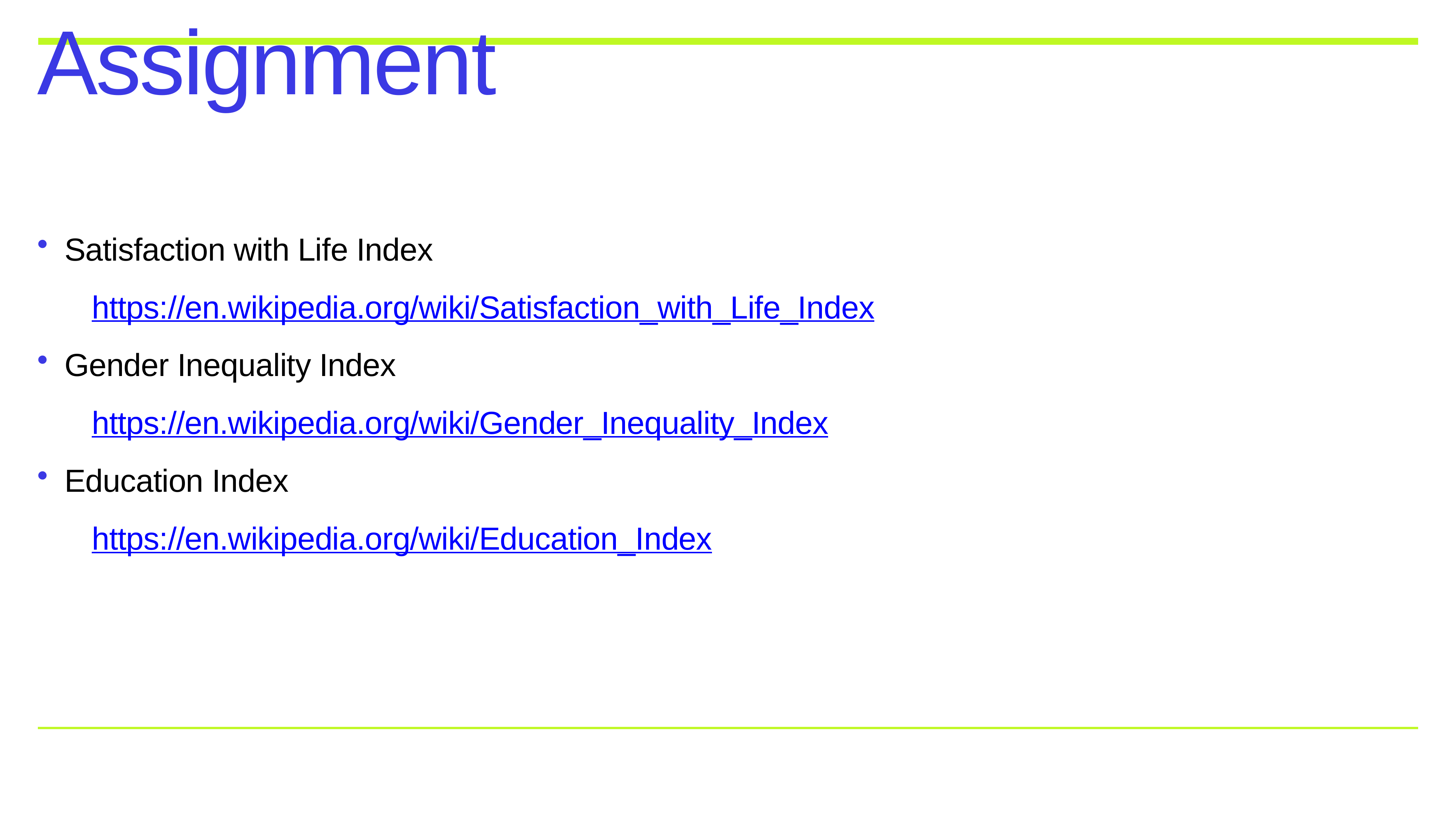

# Assignment
Satisfaction with Life Index
https://en.wikipedia.org/wiki/Satisfaction_with_Life_Index
Gender Inequality Index
https://en.wikipedia.org/wiki/Gender_Inequality_Index
Education Index
https://en.wikipedia.org/wiki/Education_Index